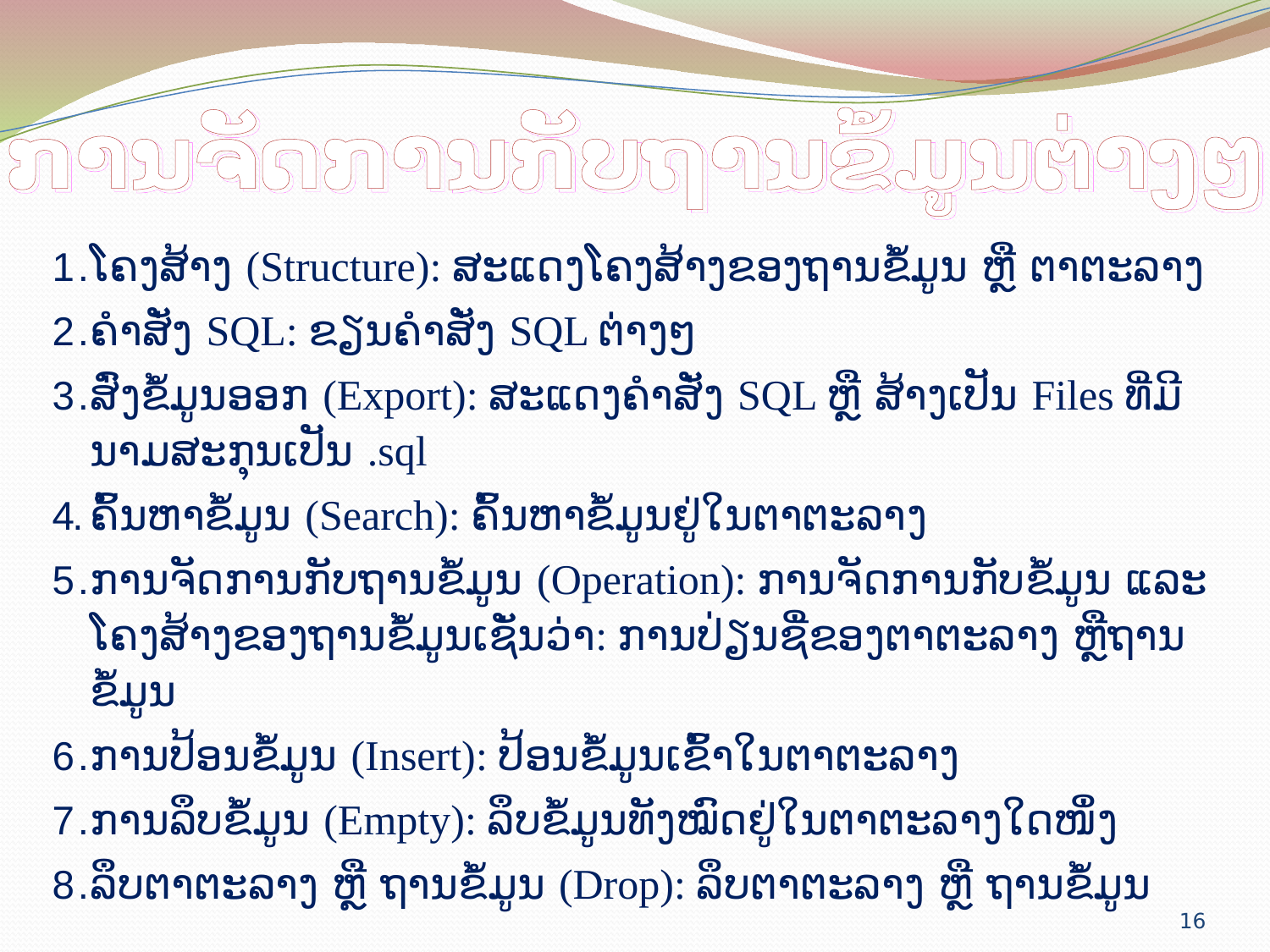

# ການຈັດການກັບຖານຂໍ້ມູນຕ່າງໆ
ໂຄງສ້າງ (Structure): ສະແດງໂຄງສ້າງຂອງຖານຂໍ້ມູນ ຫຼື ຕາຕະລາງ
ຄຳສັ່ງ SQL: ຂຽນຄຳສັ່ງ SQL ຕ່າງໆ
ສົ່ງຂໍ້ມູນອອກ (Export): ສະແດງຄຳສັ່ງ SQL ຫຼື ສ້າງເປັນ Files ທີ່ມີນາມສະກຸນເປັນ .sql
ຄົ້ນຫາຂໍ້ມູນ (Search): ຄົ້ນຫາຂໍ້ມູນຢູ່ໃນຕາຕະລາງ
ການຈັດການກັບຖານຂໍ້ມູນ (Operation): ການຈັດການກັບຂໍ້ມູນ ແລະ ໂຄງສ້າງຂອງຖານຂໍ້ມູນເຊັ່ນວ່າ: ການປ່ຽນຊື່ຂອງຕາຕະລາງ ຫຼືຖານຂໍ້ມູນ
ການປ້ອນຂໍ້ມູນ (Insert): ປ້ອນຂໍ້ມູນເຂົ້າໃນຕາຕະລາງ
ການລຶບຂໍ້ມູນ (Empty): ລຶບຂໍ້ມູນທັງໝົດຢູ່ໃນຕາຕະລາງໃດໜຶ່ງ
ລຶບຕາຕະລາງ ຫຼື ຖານຂໍ້ມູນ (Drop): ລຶບຕາຕະລາງ ຫຼື ຖານຂໍ້ມູນ
16